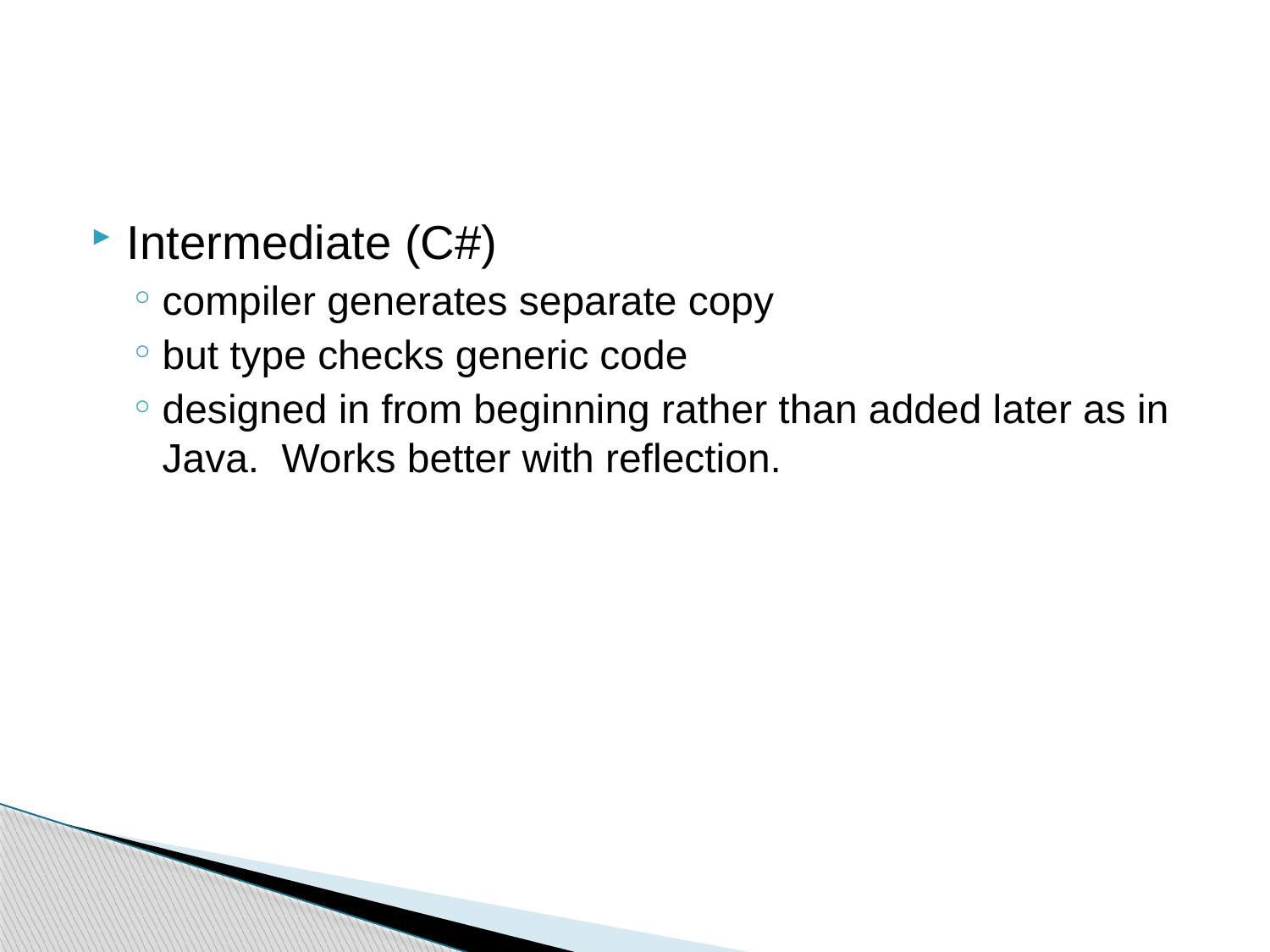

Intermediate (C#)
compiler generates separate copy
but type checks generic code
designed in from beginning rather than added later as in Java.  Works better with reflection.